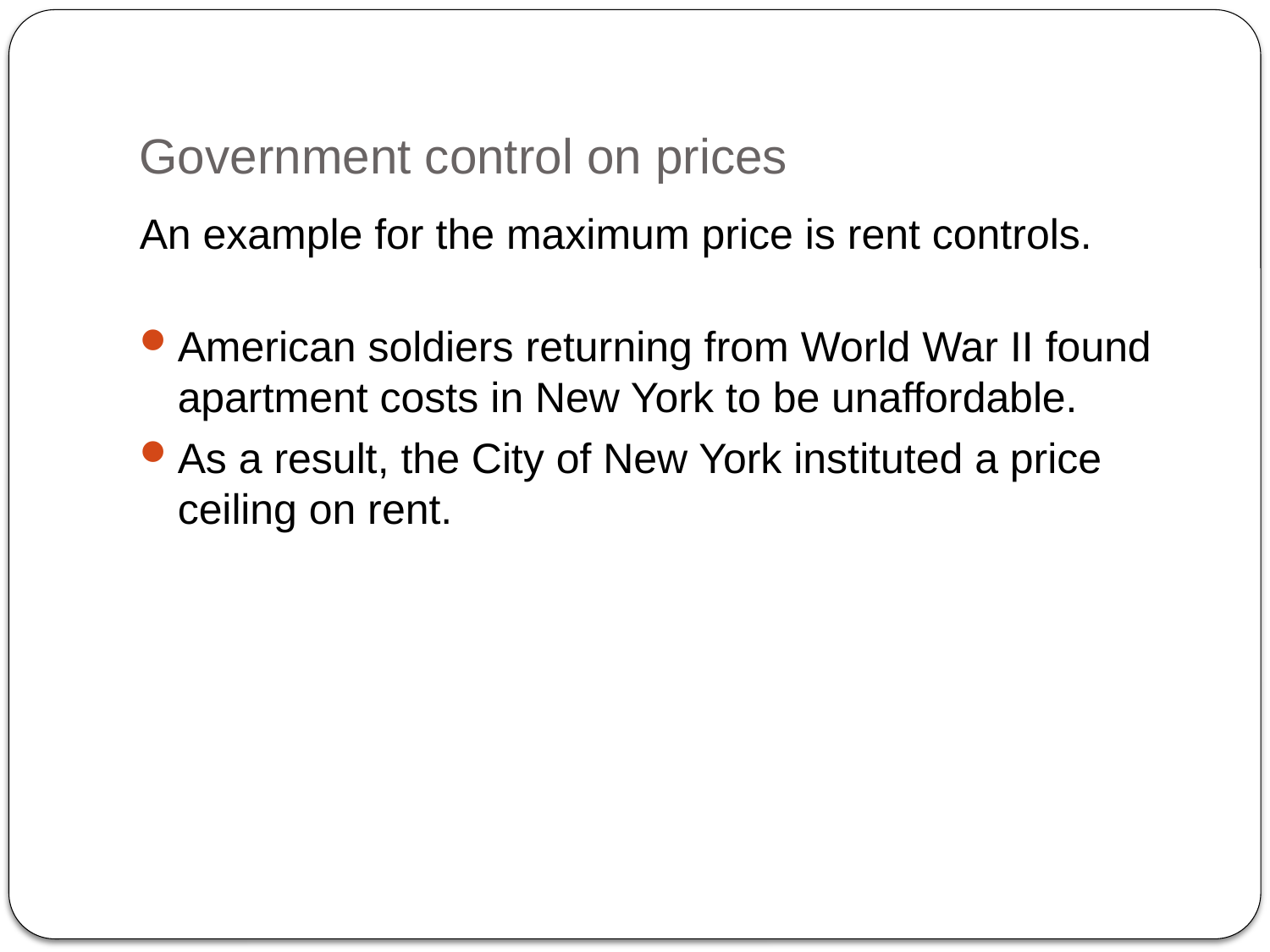

# Government control on prices
An example for the maximum price is rent controls.

American soldiers returning from World War II found apartment costs in New York to be unaffordable.
As a result, the City of New York instituted a price ceiling on rent.